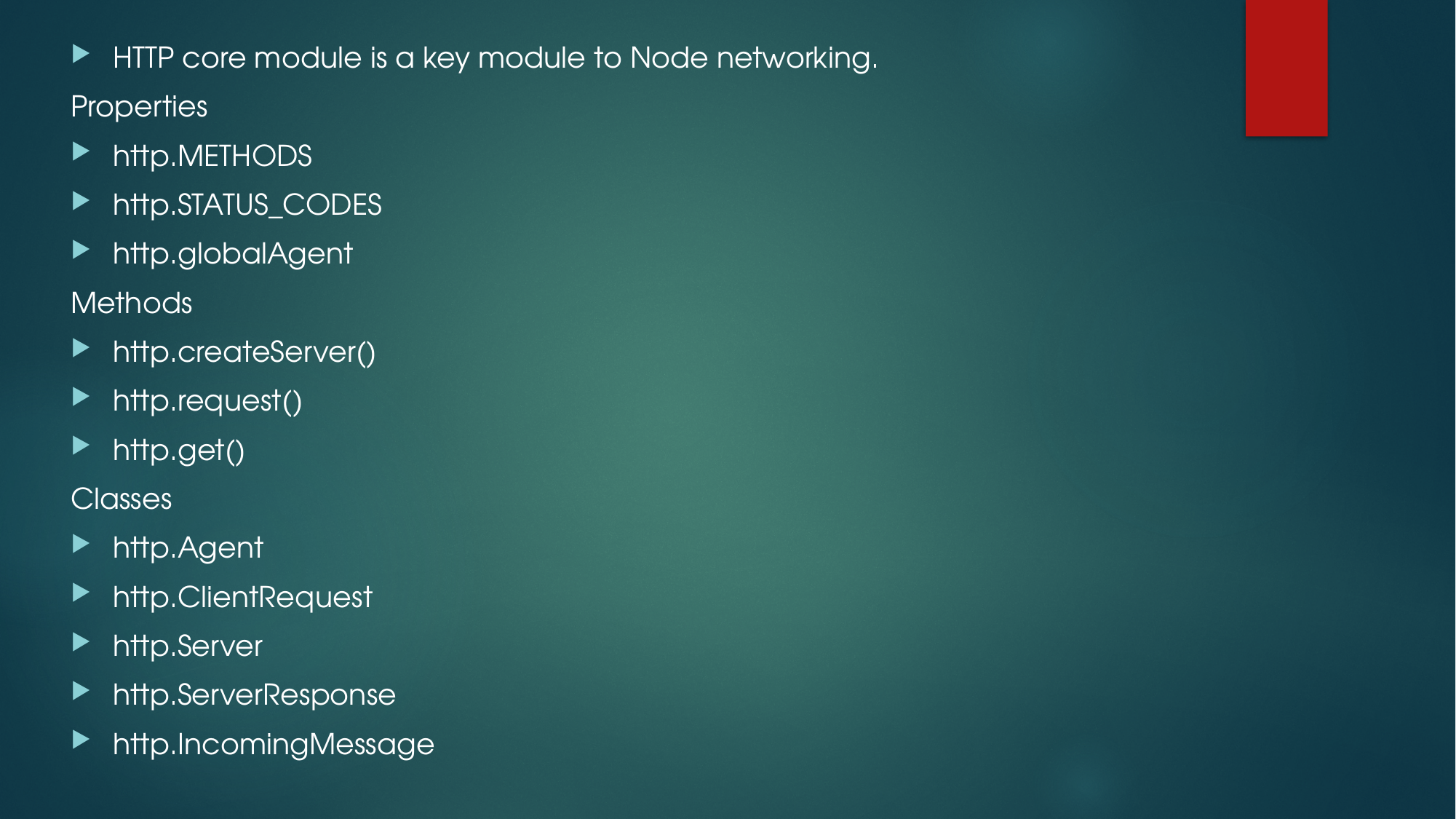

HTTP core module is a key module to Node networking.
Properties
http.METHODS
http.STATUS_CODES
http.globalAgent
Methods
http.createServer()
http.request()
http.get()
Classes
http.Agent
http.ClientRequest
http.Server
http.ServerResponse
http.IncomingMessage